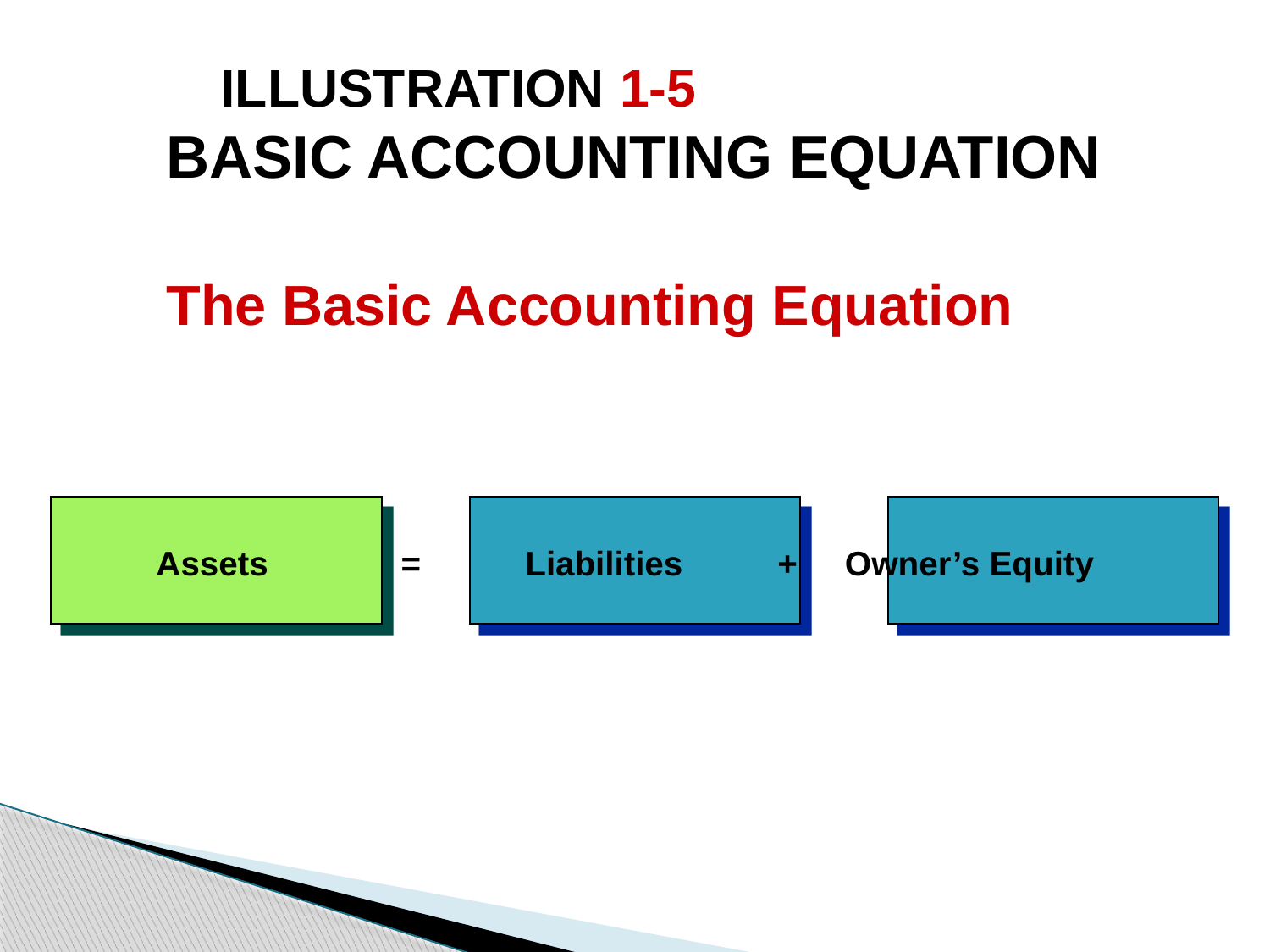

ILLUSTRATION 1-5                         BASIC ACCOUNTING EQUATION
The Basic Accounting Equation

Assets              =           Liabilities          +     Owner’s Equity